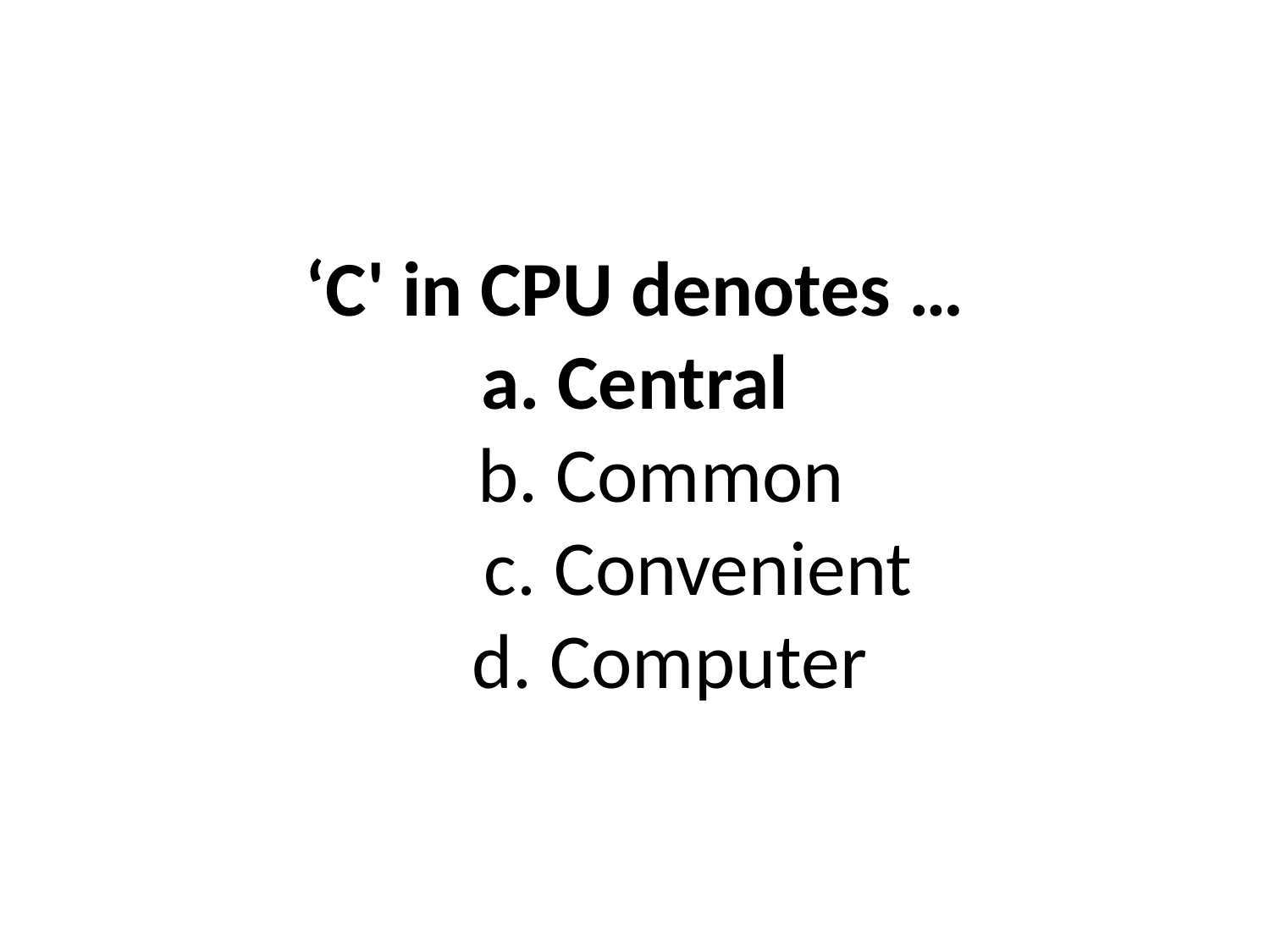

# ‘C' in CPU denotes … a. Central b. Common c. Convenient d. Computer